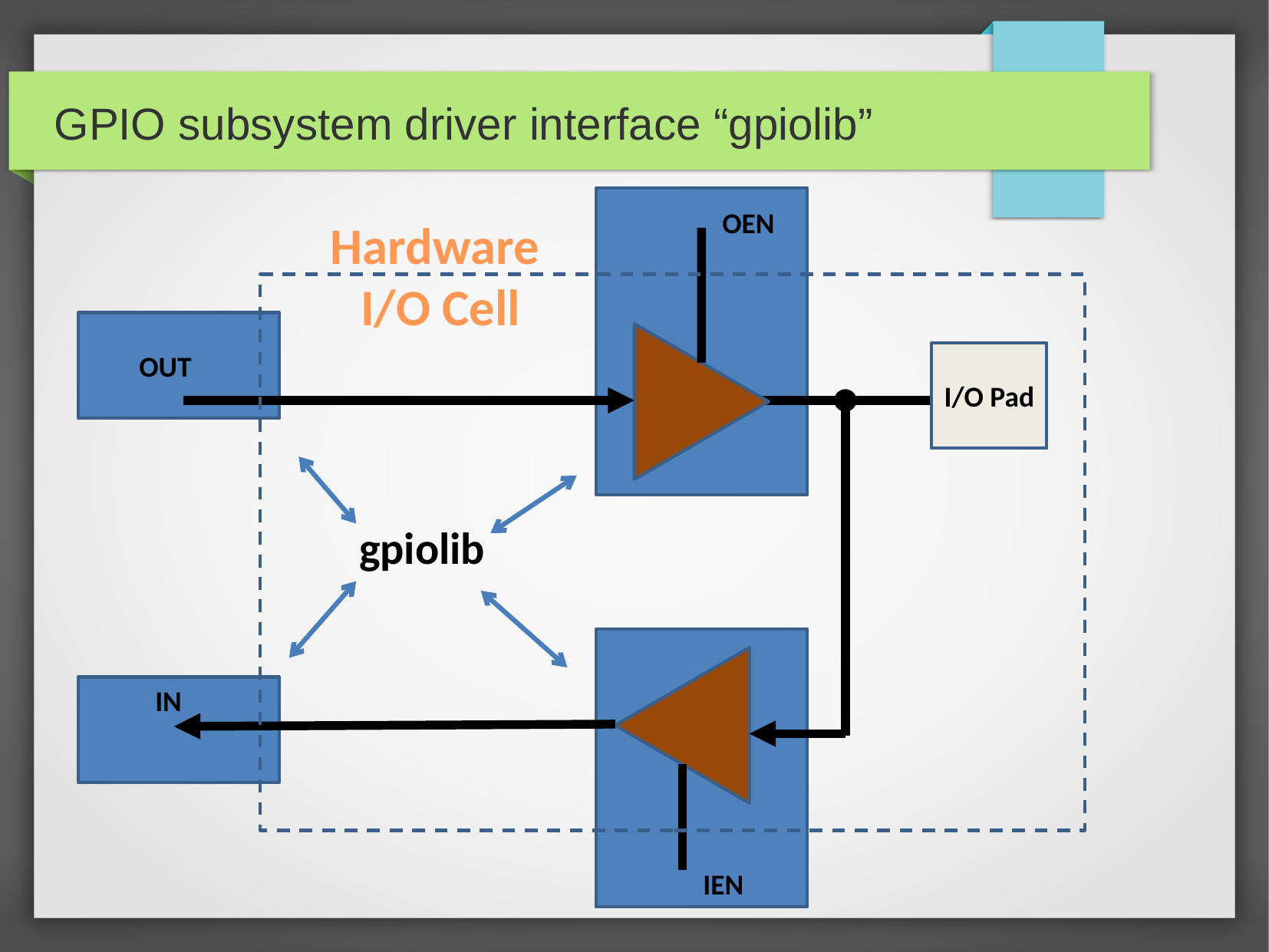

GPIO subsystem driver interface “gpiolib”

OEN
Hardware
 I/O Cell

OUT
I/O Pad

gpiolib

IN
IEN